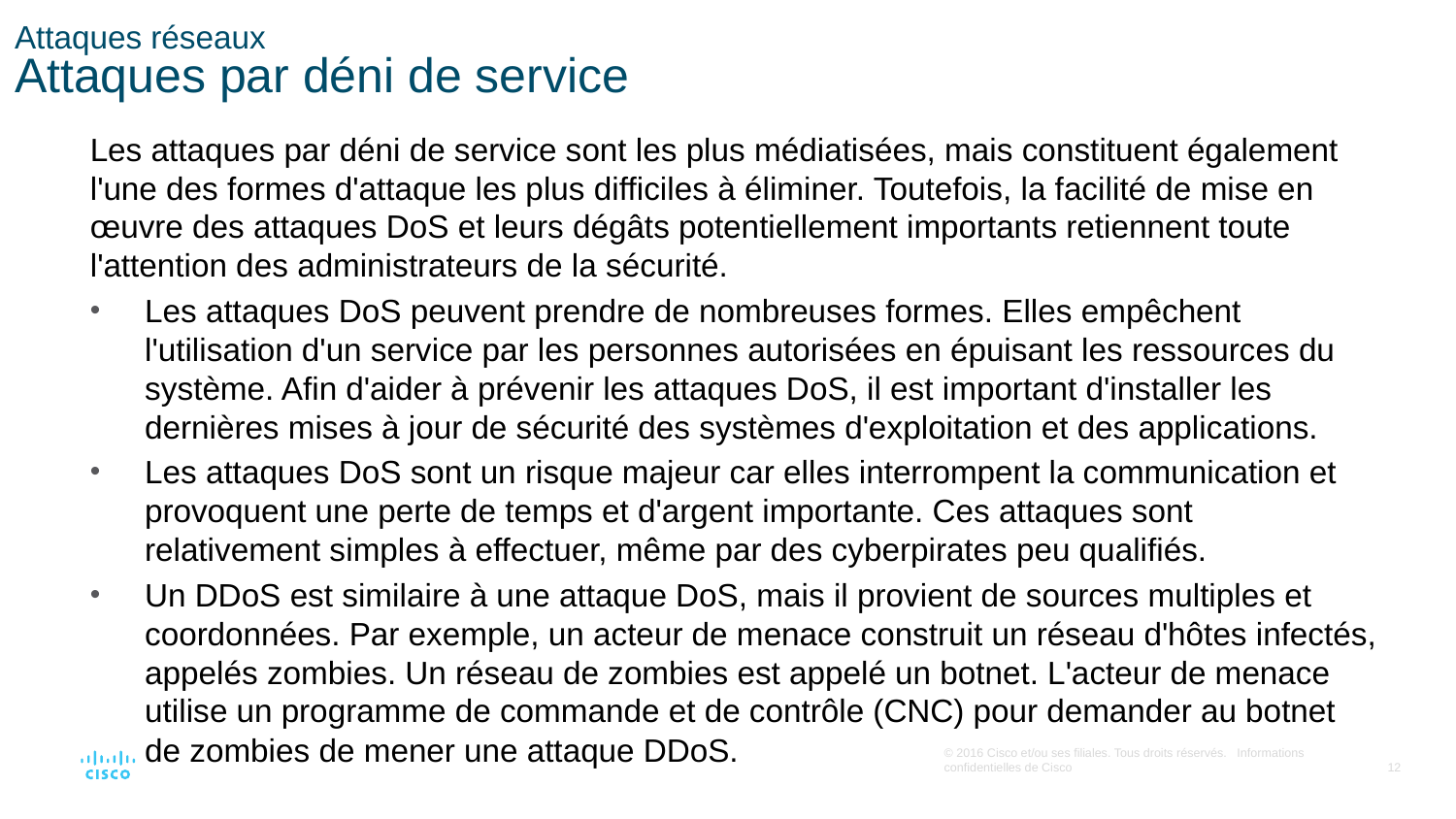

# Attaques réseaux Attaques par déni de service
Les attaques par déni de service sont les plus médiatisées, mais constituent également l'une des formes d'attaque les plus difficiles à éliminer. Toutefois, la facilité de mise en œuvre des attaques DoS et leurs dégâts potentiellement importants retiennent toute l'attention des administrateurs de la sécurité.
Les attaques DoS peuvent prendre de nombreuses formes. Elles empêchent l'utilisation d'un service par les personnes autorisées en épuisant les ressources du système. Afin d'aider à prévenir les attaques DoS, il est important d'installer les dernières mises à jour de sécurité des systèmes d'exploitation et des applications.
Les attaques DoS sont un risque majeur car elles interrompent la communication et provoquent une perte de temps et d'argent importante. Ces attaques sont relativement simples à effectuer, même par des cyberpirates peu qualifiés.
Un DDoS est similaire à une attaque DoS, mais il provient de sources multiples et coordonnées. Par exemple, un acteur de menace construit un réseau d'hôtes infectés, appelés zombies. Un réseau de zombies est appelé un botnet. L'acteur de menace utilise un programme de commande et de contrôle (CNC) pour demander au botnet de zombies de mener une attaque DDoS.